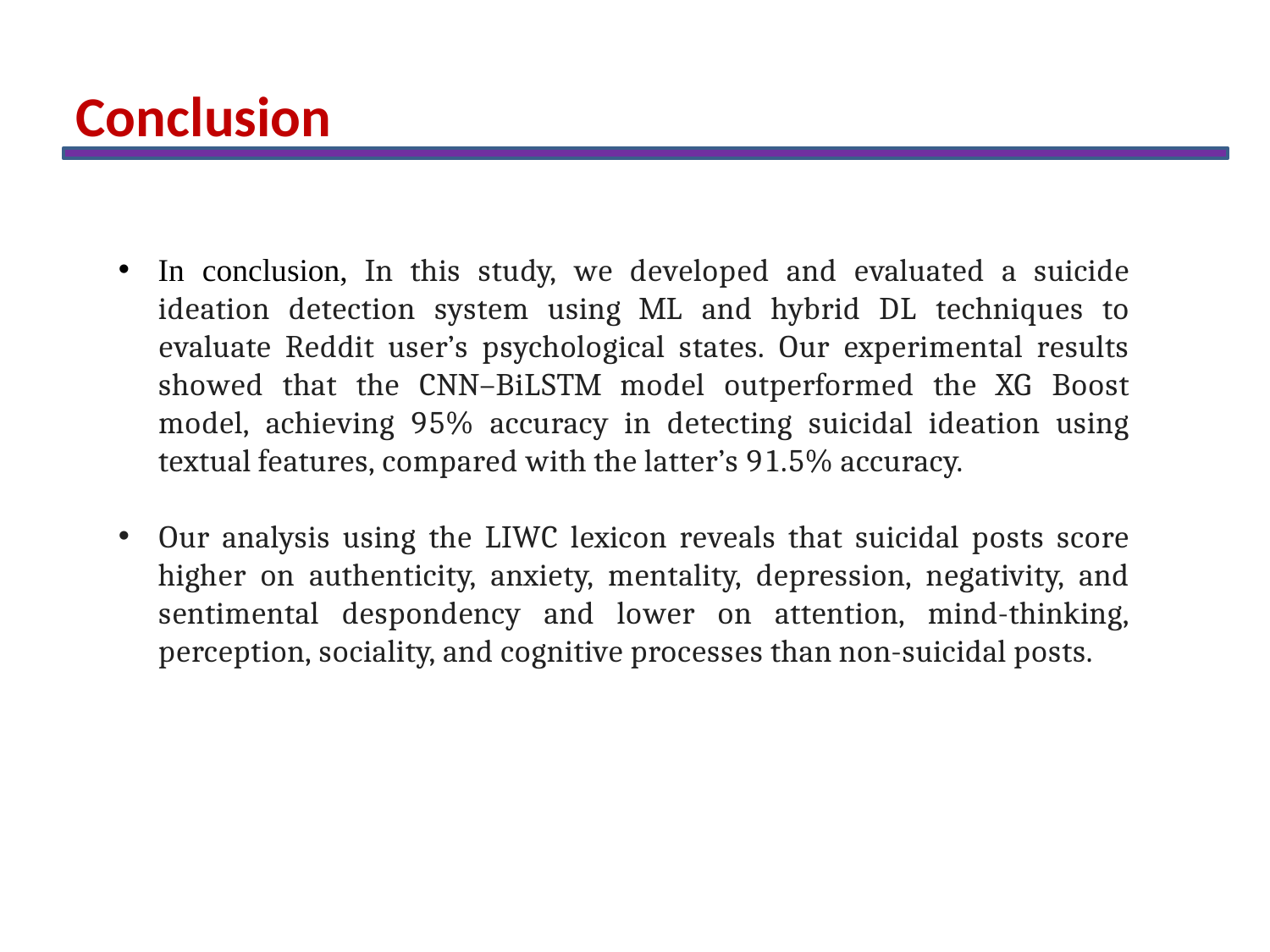

Conclusion

In conclusion, In this study, we developed and evaluated a suicide ideation detection system using ML and hybrid DL techniques to evaluate Reddit user’s psychological states. Our experimental results showed that the CNN–BiLSTM model outperformed the XG Boost model, achieving 95% accuracy in detecting suicidal ideation using textual features, compared with the latter’s 91.5% accuracy.

Our analysis using the LIWC lexicon reveals that suicidal posts score higher on authenticity, anxiety, mentality, depression, negativity, and sentimental despondency and lower on attention, mind-thinking, perception, sociality, and cognitive processes than non-suicidal posts.